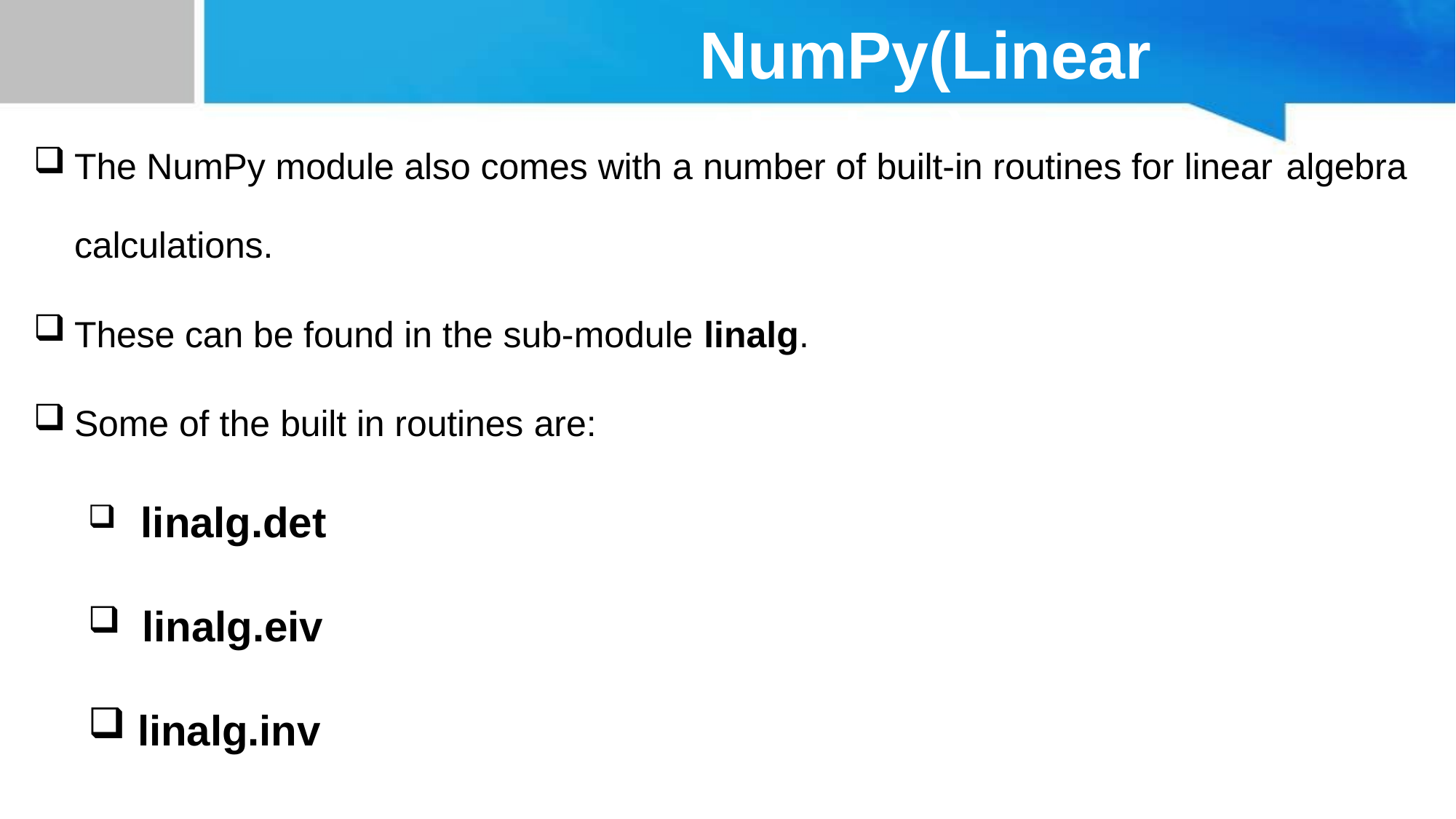

# NumPy(Linear Algebra)
The NumPy module also comes with a number of built-in routines for linear algebra
calculations.

These can be found in the sub-module linalg.

Some of the built in routines are:

linalg.det

linalg.eiv

linalg.inv